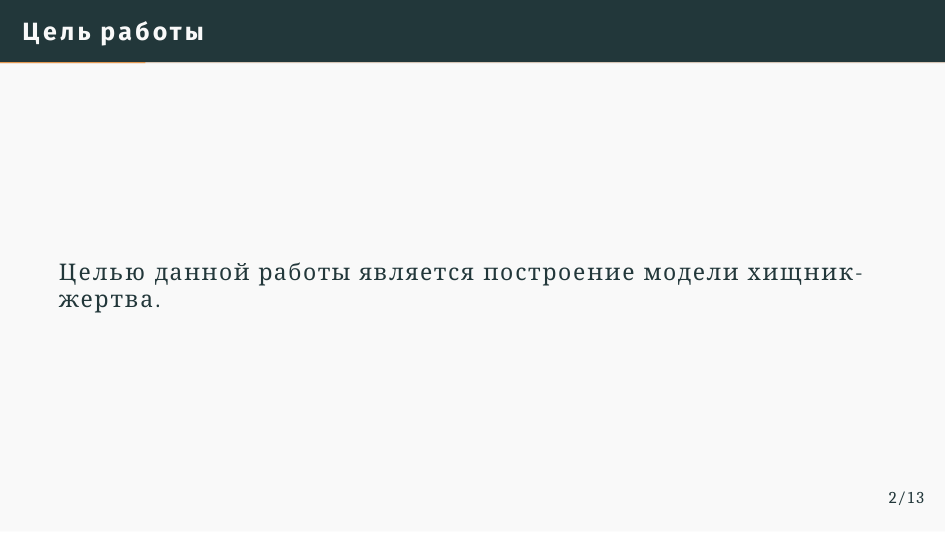

Цель работы

# Целью данной работы является построение модели хищник-жертва.
2/13